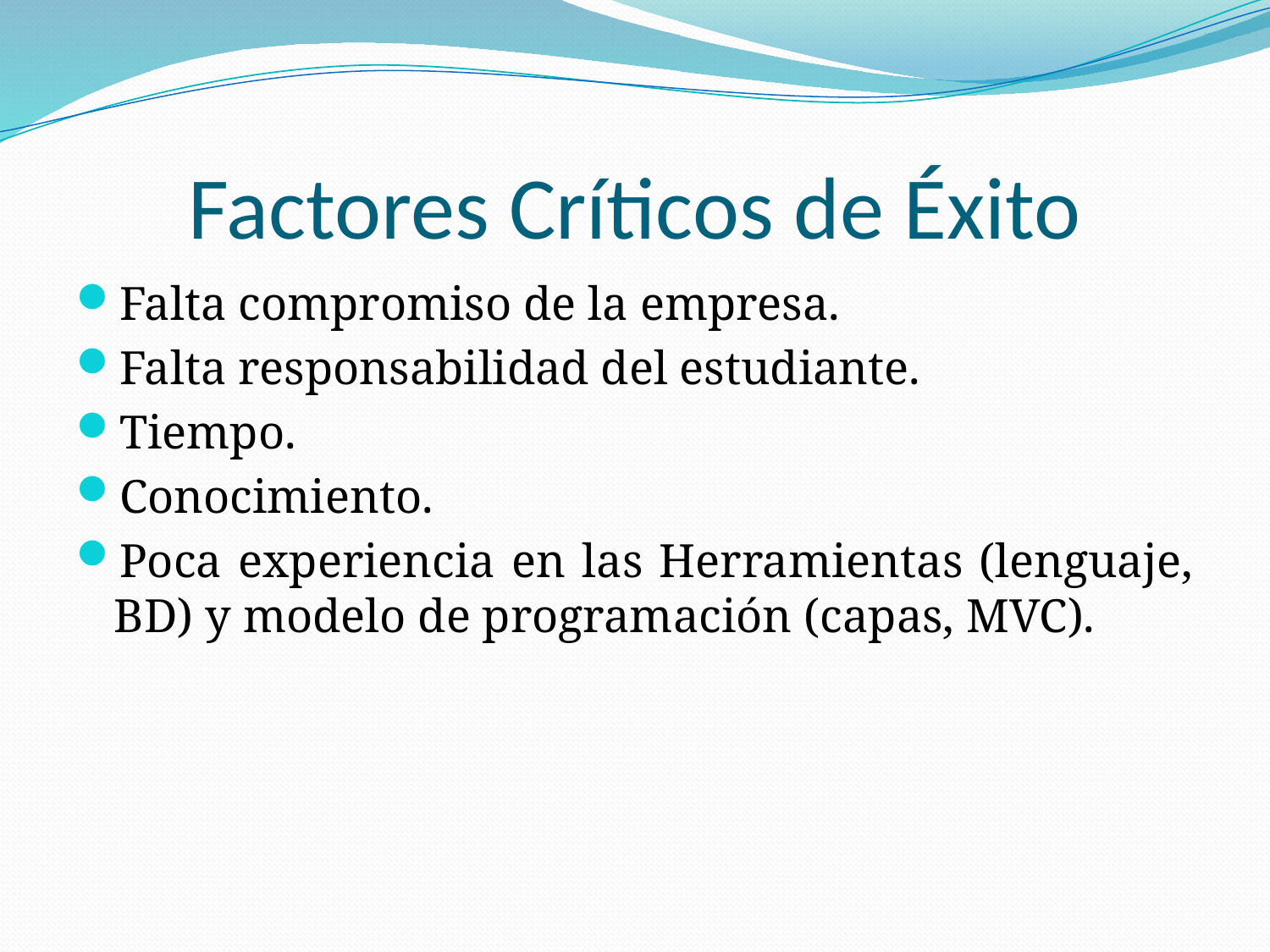

# Factores Críticos de Éxito
Falta compromiso de la empresa.
Falta responsabilidad del estudiante.
Tiempo.
Conocimiento.
Poca experiencia en las Herramientas (lenguaje, BD) y modelo de programación (capas, MVC).